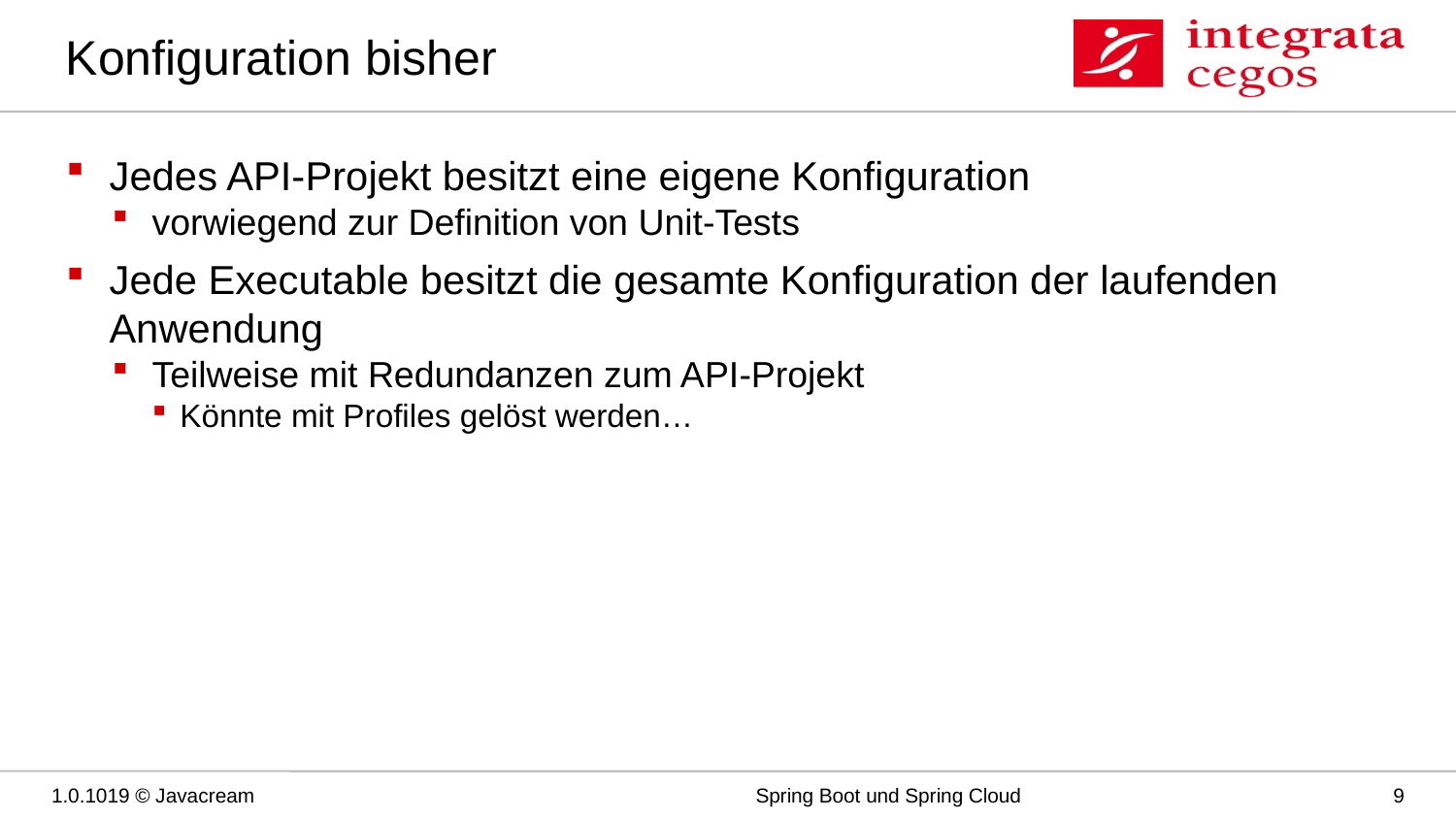

# Konfiguration bisher
Jedes API-Projekt besitzt eine eigene Konfiguration
vorwiegend zur Definition von Unit-Tests
Jede Executable besitzt die gesamte Konfiguration der laufenden Anwendung
Teilweise mit Redundanzen zum API-Projekt
Könnte mit Profiles gelöst werden…
1.0.1019 © Javacream
Spring Boot und Spring Cloud
9